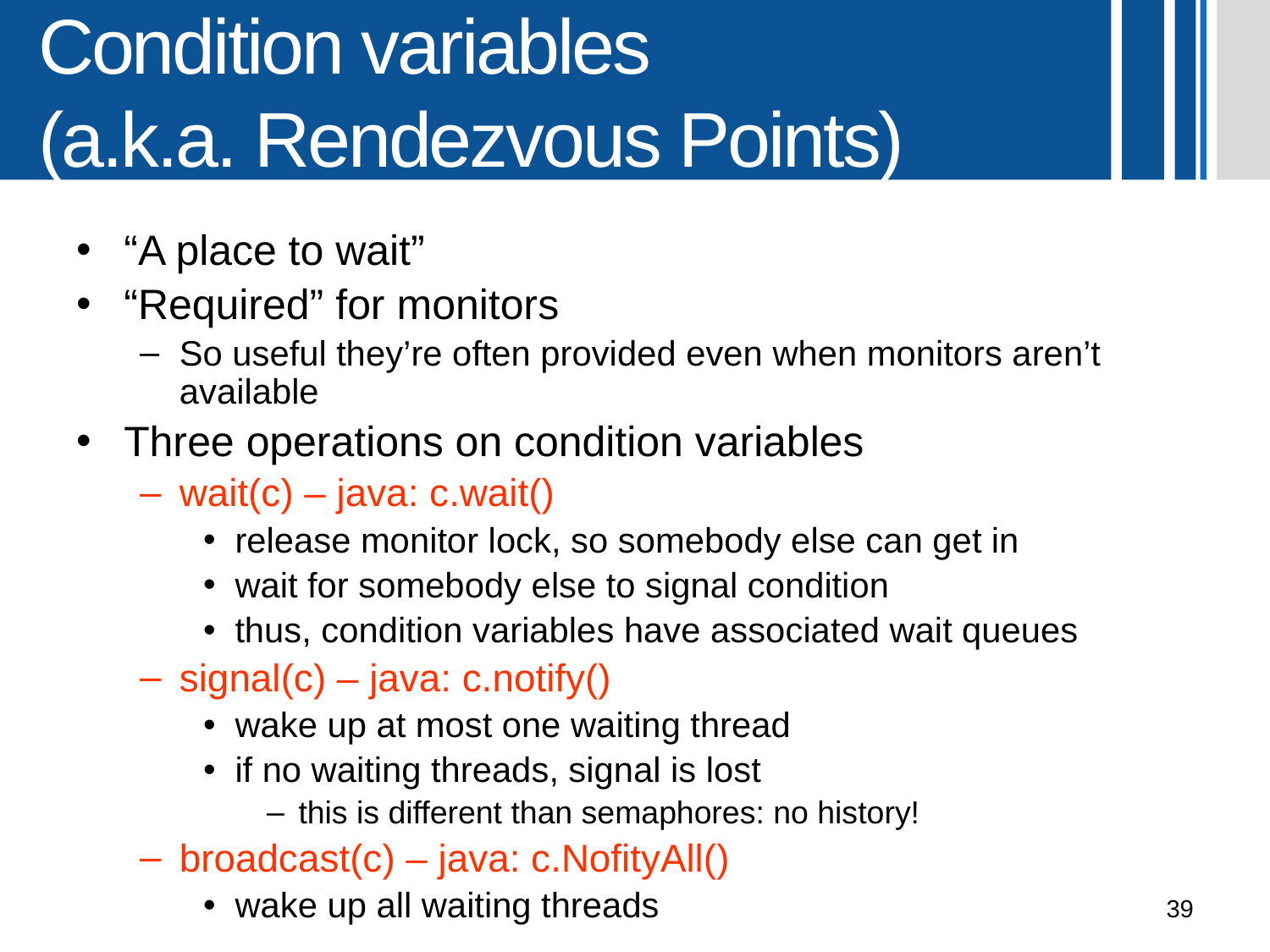

# Condition variables (a.k.a. Rendezvous Points)
“A place to wait”
“Required” for monitors
So useful they’re often provided even when monitors aren’t available
Three operations on condition variables
wait(c) – java: c.wait()
release monitor lock, so somebody else can get in
wait for somebody else to signal condition
thus, condition variables have associated wait queues
signal(c) – java: c.notify()
wake up at most one waiting thread
if no waiting threads, signal is lost
this is different than semaphores: no history!
broadcast(c) – java: c.NofityAll()
wake up all waiting threads
39